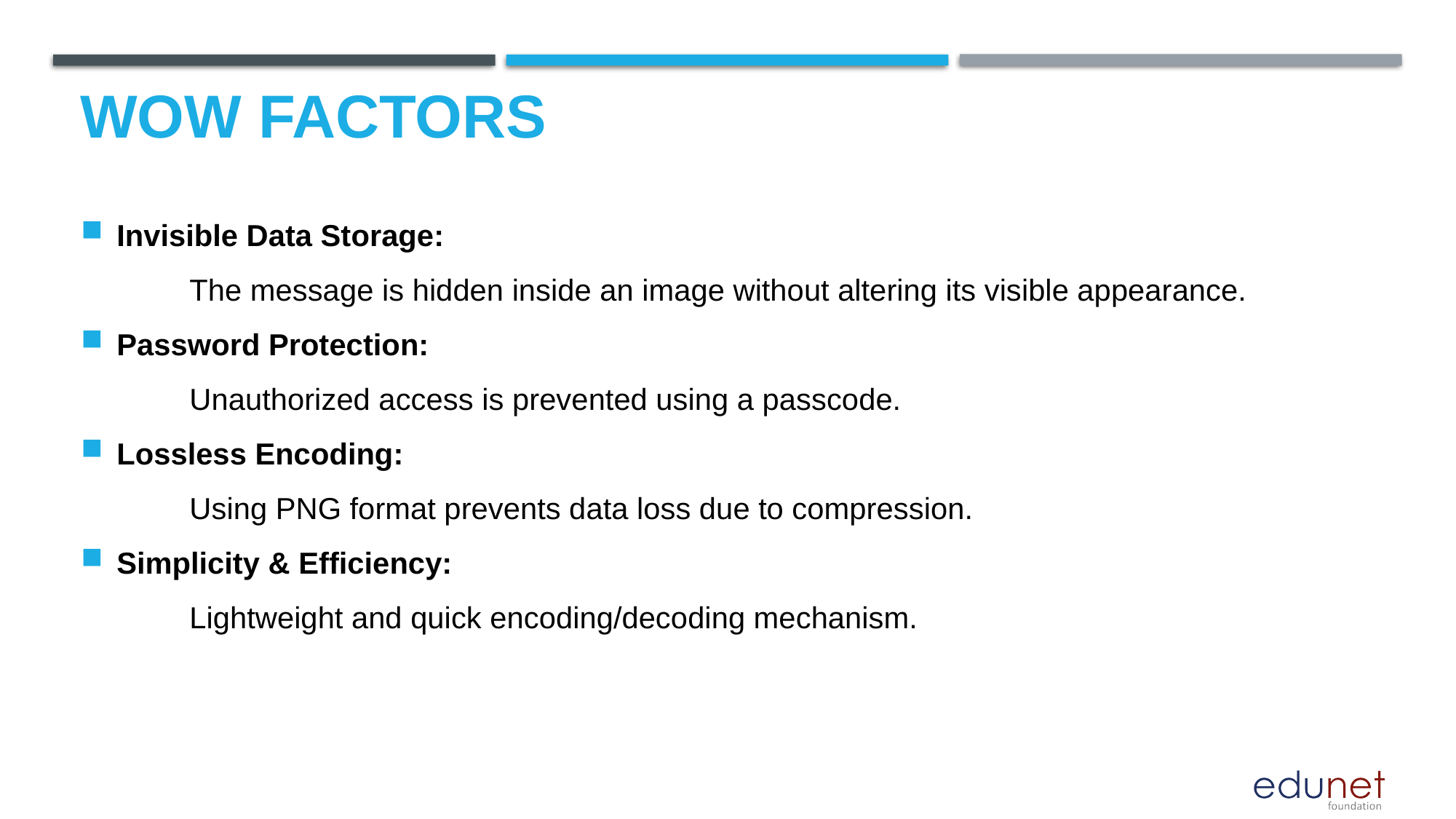

# Wow factors
Invisible Data Storage:
	The message is hidden inside an image without altering its visible appearance.
Password Protection:
	Unauthorized access is prevented using a passcode.
Lossless Encoding:
	Using PNG format prevents data loss due to compression.
Simplicity & Efficiency:
	Lightweight and quick encoding/decoding mechanism.